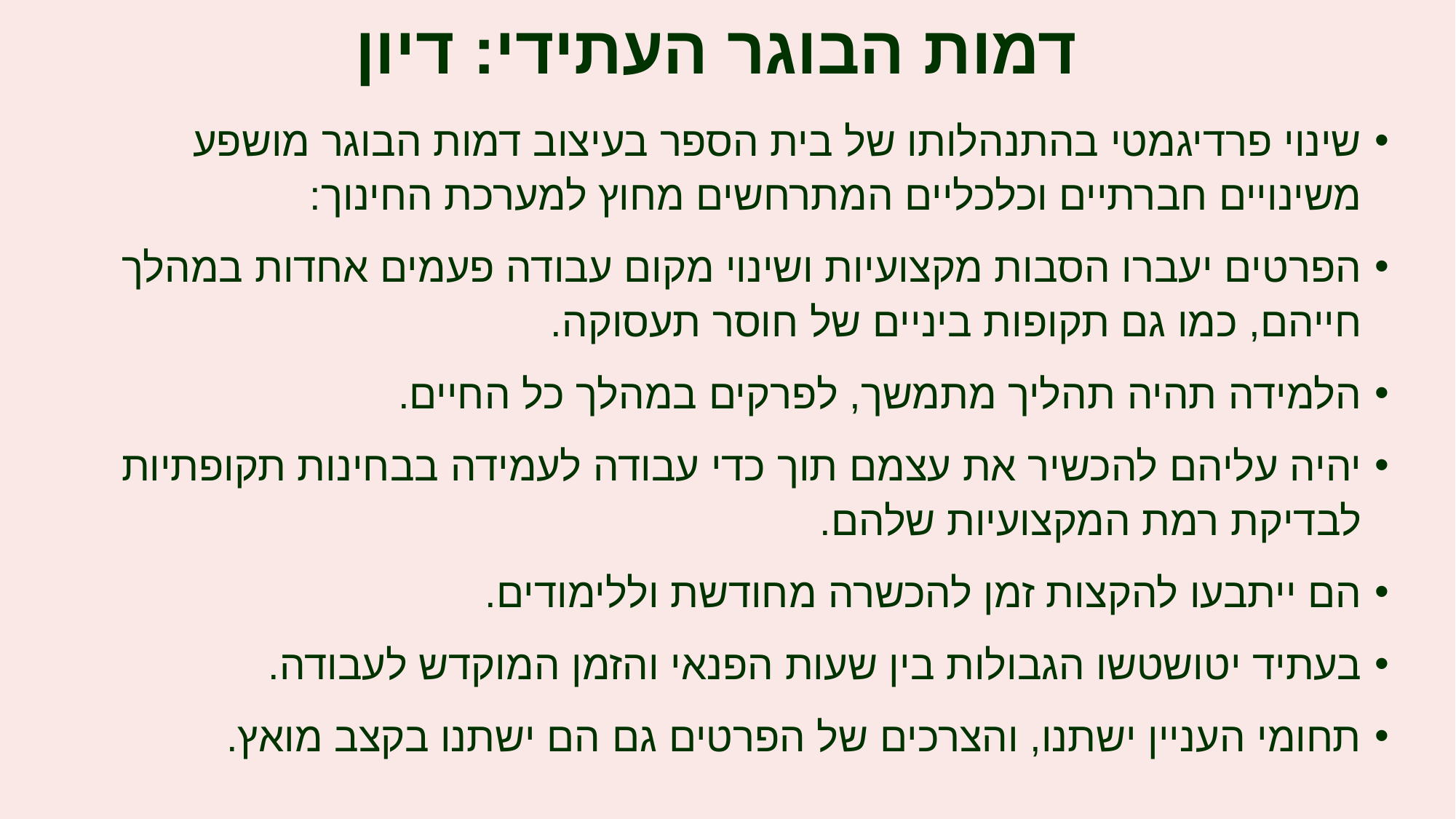

# דמות הבוגר העתידי: דיון
שינוי פרדיגמטי בהתנהלותו של בית הספר בעיצוב דמות הבוגר מושפע משינויים חברתיים וכלכליים המתרחשים מחוץ למערכת החינוך:
הפרטים יעברו הסבות מקצועיות ושינוי מקום עבודה פעמים אחדות במהלך חייהם, כמו גם תקופות ביניים של חוסר תעסוקה.
הלמידה תהיה תהליך מתמשך, לפרקים במהלך כל החיים.
יהיה עליהם להכשיר את עצמם תוך כדי עבודה לעמידה בבחינות תקופתיות לבדיקת רמת המקצועיות שלהם.
הם ייתבעו להקצות זמן להכשרה מחודשת וללימודים.
בעתיד יטושטשו הגבולות בין שעות הפנאי והזמן המוקדש לעבודה.
תחומי העניין ישתנו, והצרכים של הפרטים גם הם ישתנו בקצב מואץ.